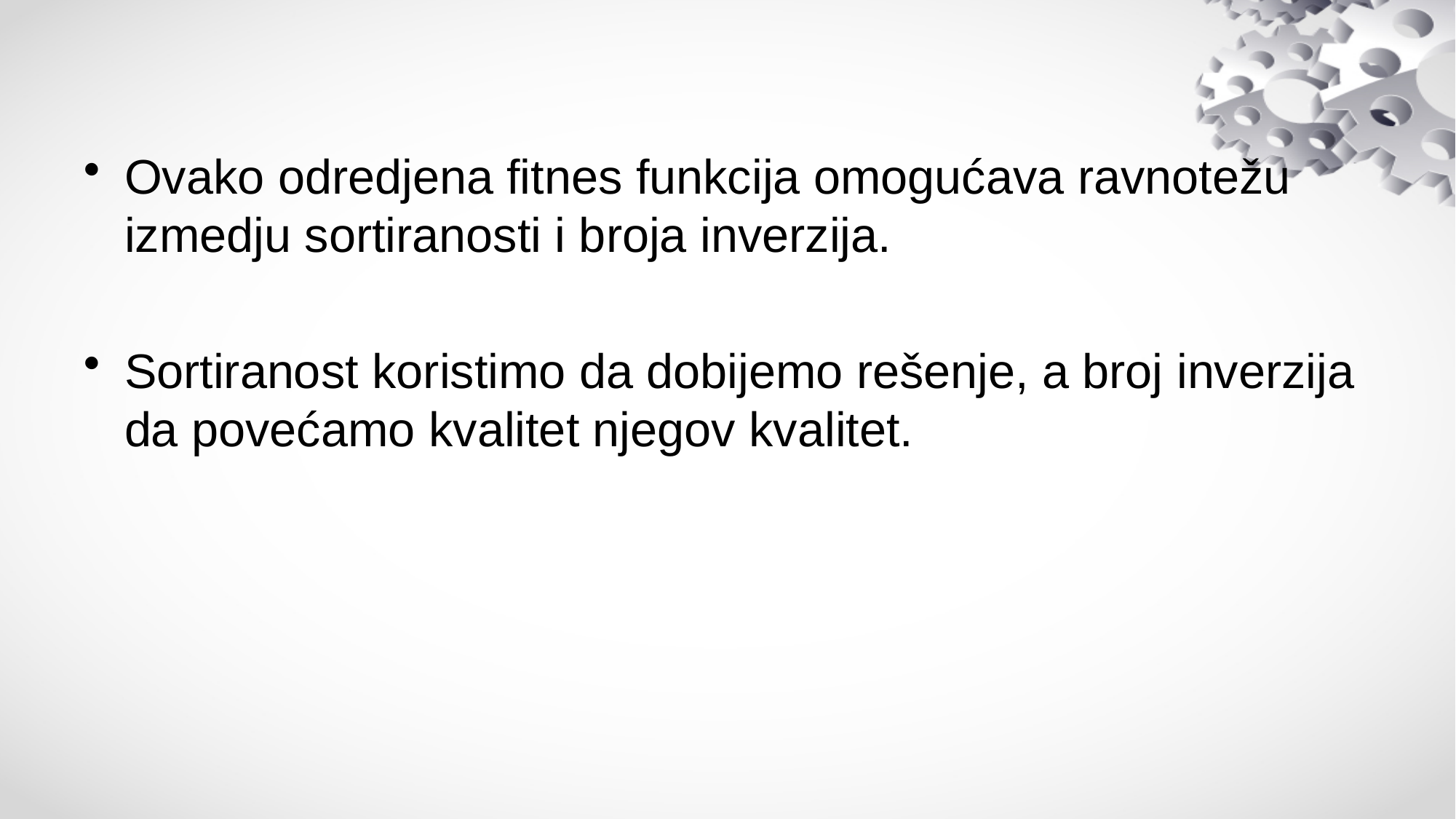

Ovako odredjena fitnes funkcija omogućava ravnotežu izmedju sortiranosti i broja inverzija.

Sortiranost koristimo da dobijemo rešenje, a broj inverzija da povećamo kvalitet njegov kvalitet.